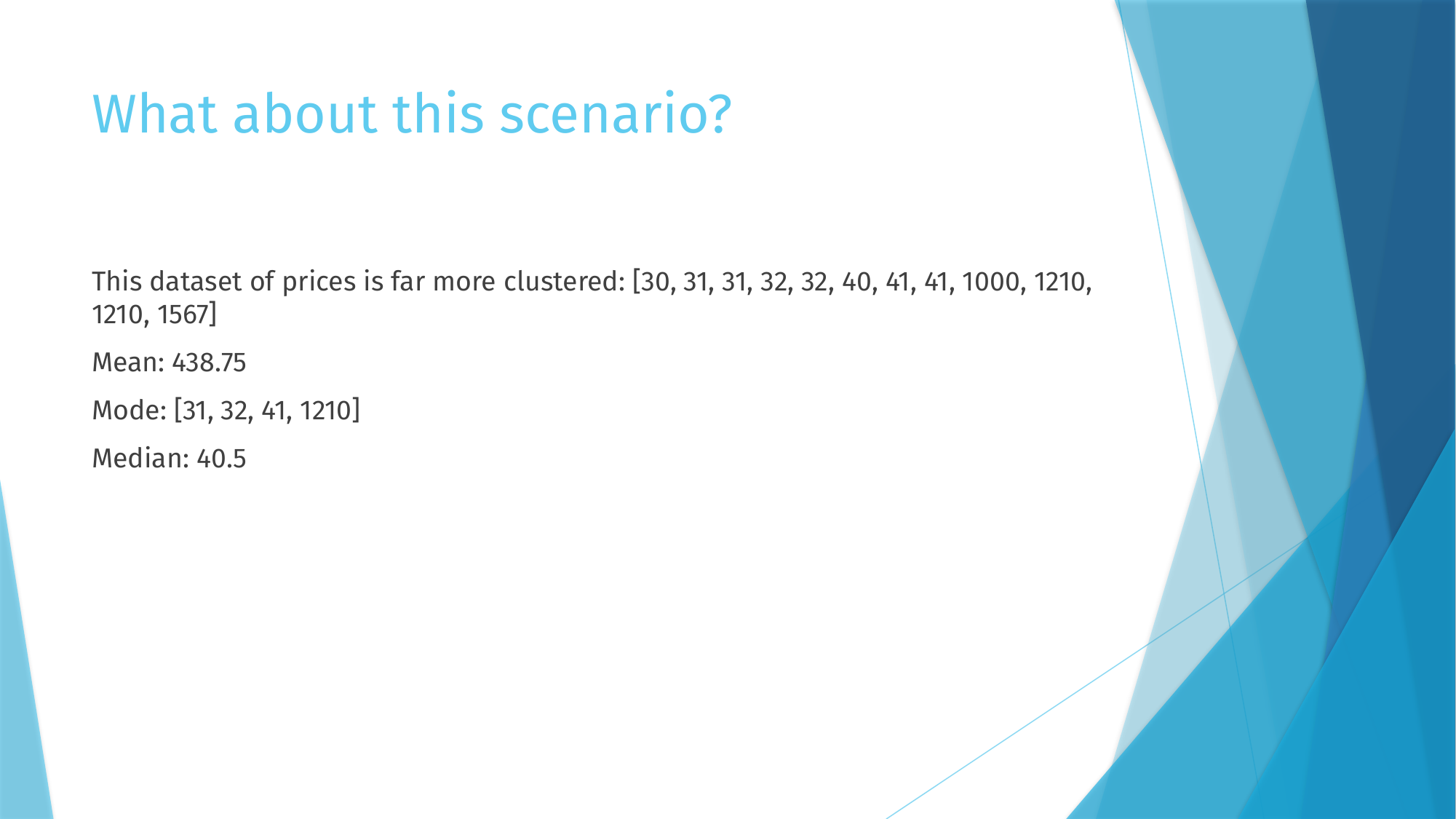

# What about this scenario?
This dataset of prices is far more clustered: [30, 31, 31, 32, 32, 40, 41, 41, 1000, 1210, 1210, 1567]
Mean: 438.75
Mode: [31, 32, 41, 1210]
Median: 40.5